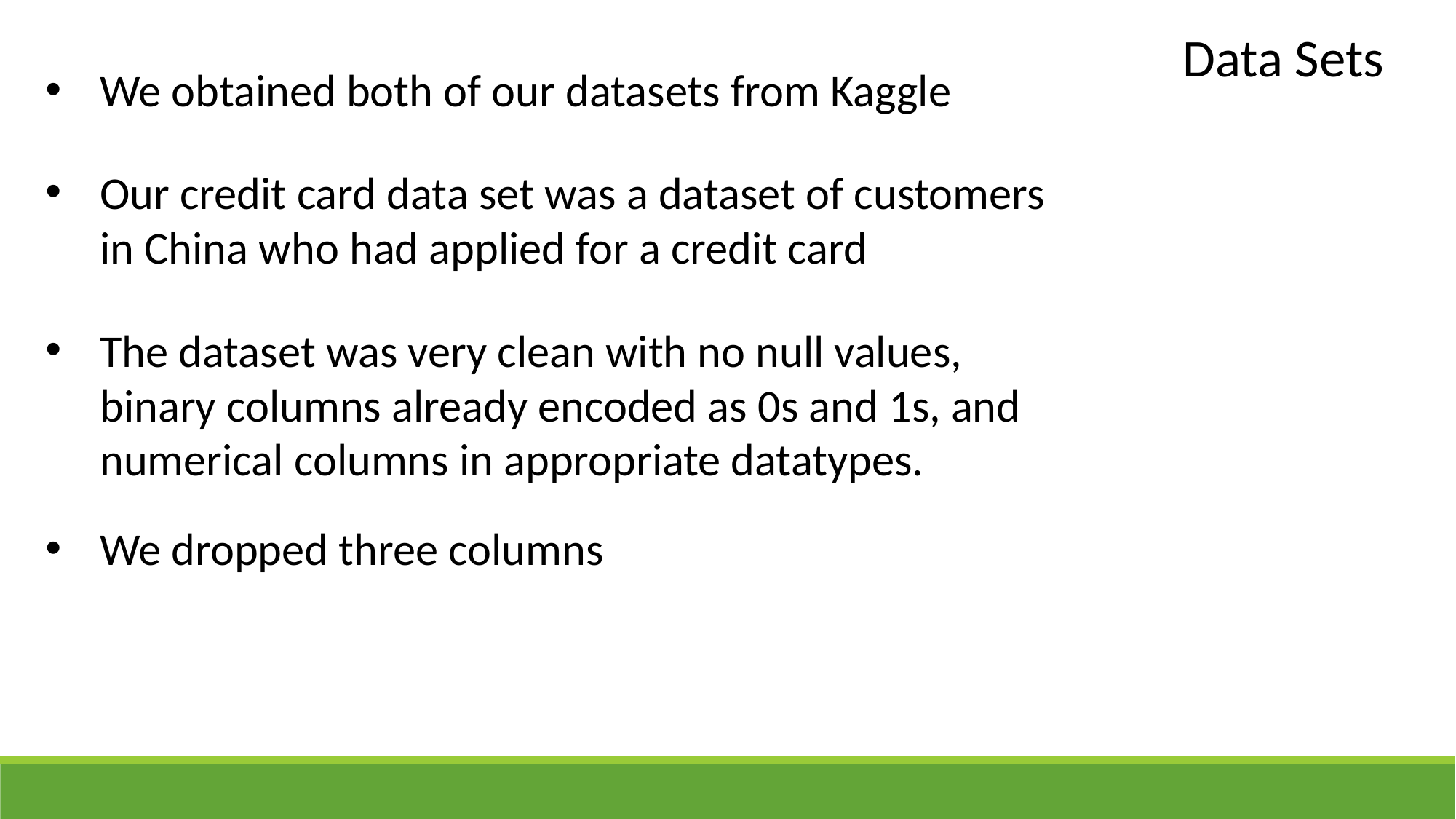

Data Sets
We obtained both of our datasets from Kaggle
Our credit card data set was a dataset of customers in China who had applied for a credit card
The dataset was very clean with no null values, binary columns already encoded as 0s and 1s, and numerical columns in appropriate datatypes.
We dropped three columns